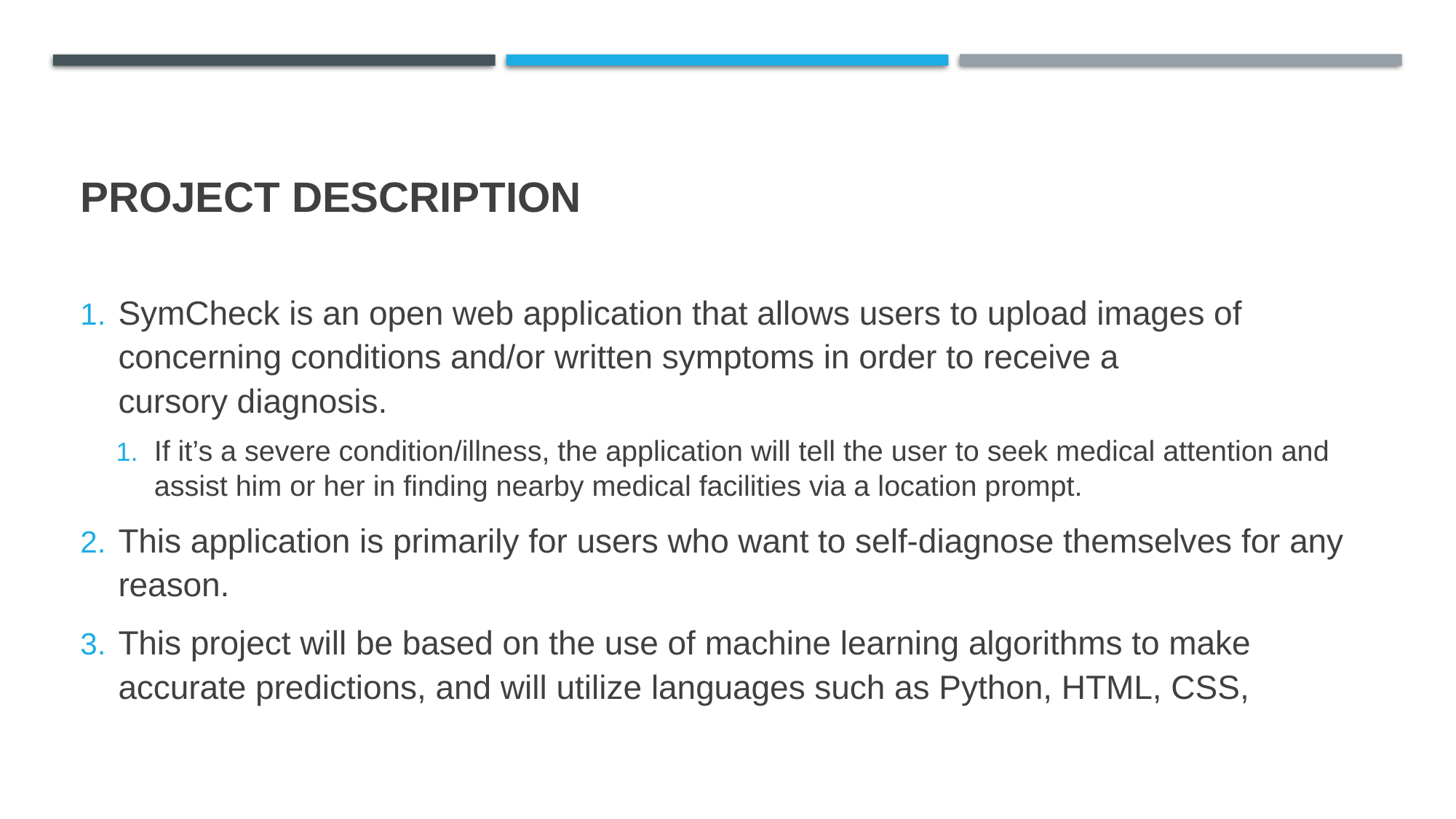

# Project description
SymCheck is an open web application that allows users to upload images of concerning conditions and/or written symptoms in order to receive a cursory diagnosis.
If it’s a severe condition/illness, the application will tell the user to seek medical attention and assist him or her in finding nearby medical facilities via a location prompt.
This application is primarily for users who want to self-diagnose themselves for any reason.
This project will be based on the use of machine learning algorithms to make accurate predictions, and will utilize languages such as Python, HTML, CSS,